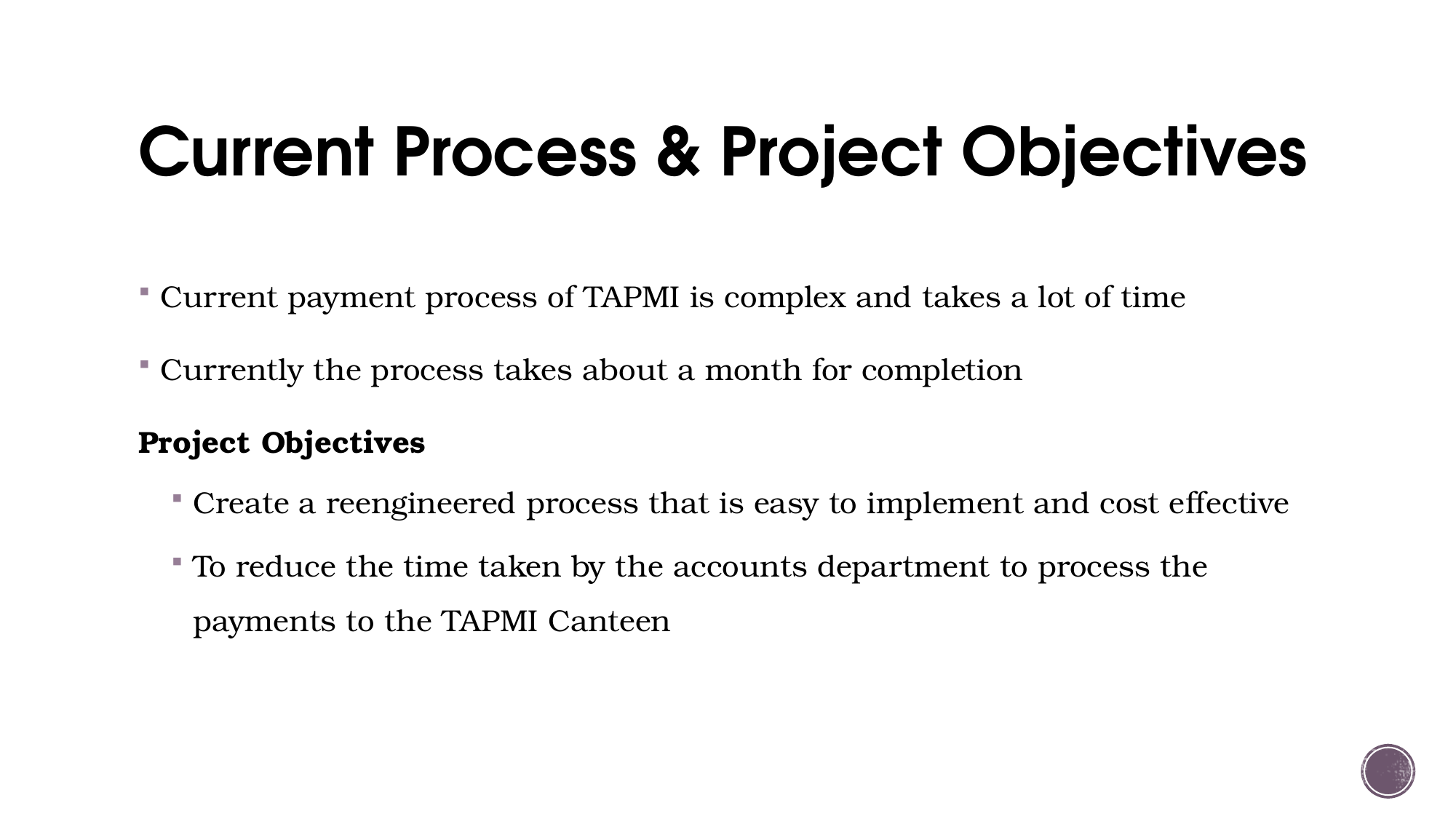

# Current Process & Project Objectives
Current payment process of TAPMI is complex and takes a lot of time
Currently the process takes about a month for completion
Project Objectives
Create a reengineered process that is easy to implement and cost effective
To reduce the time taken by the accounts department to process the payments to the TAPMI Canteen